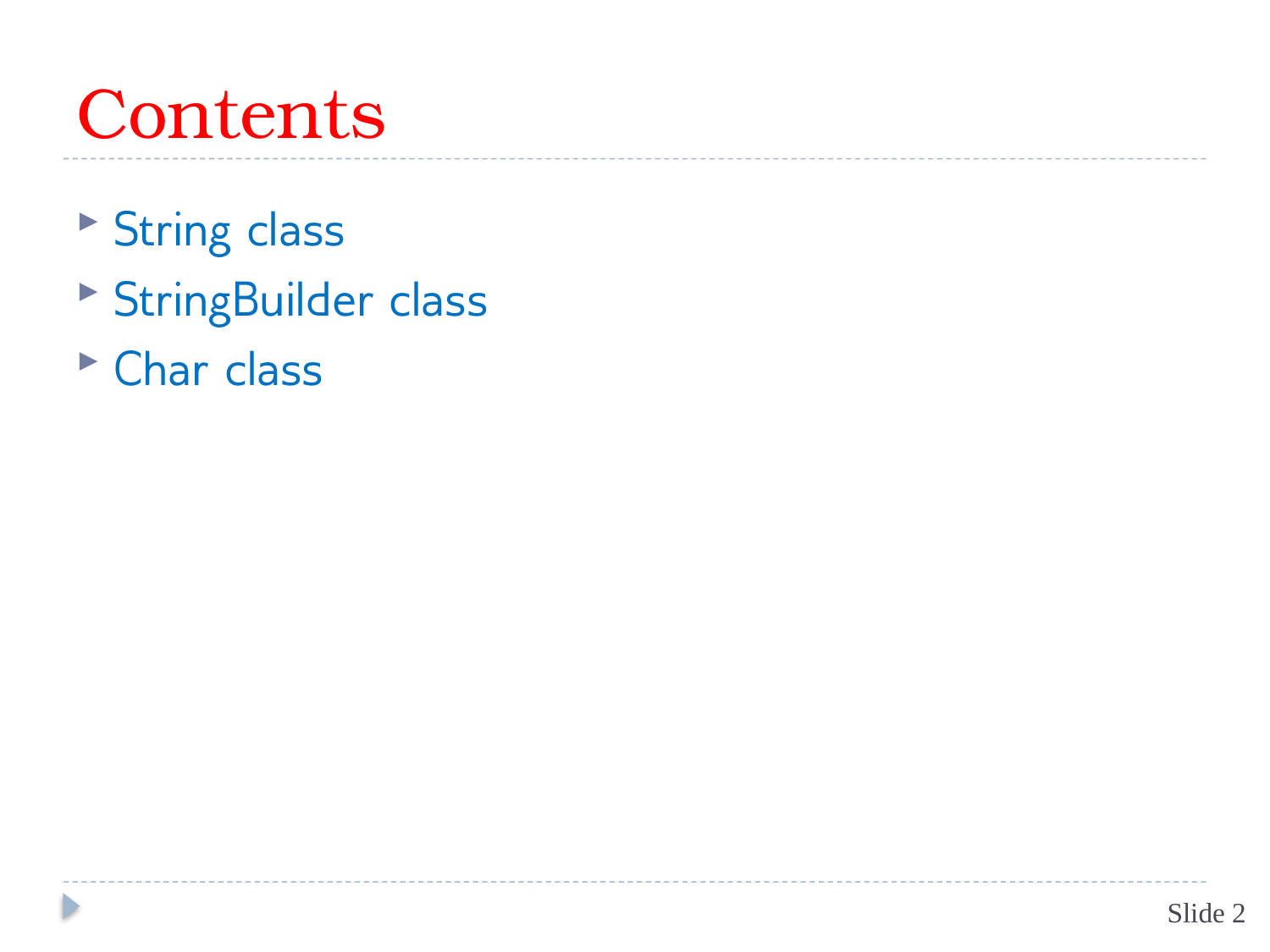

# Contents
String class
StringBuilder class
Char class
Slide 2